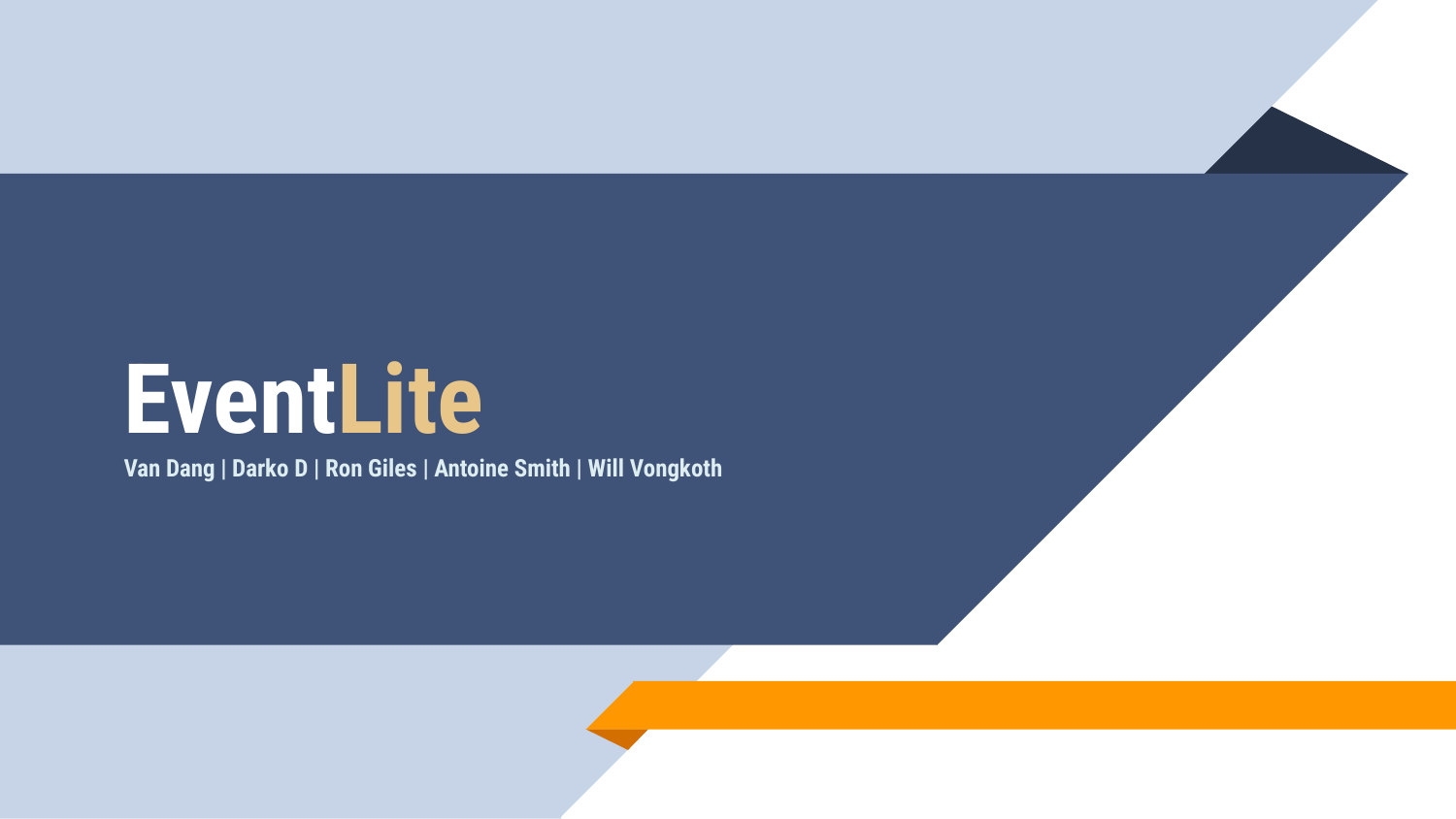

# EventLite Van Dang | Darko D | Ron Giles | Antoine Smith | Will Vongkoth